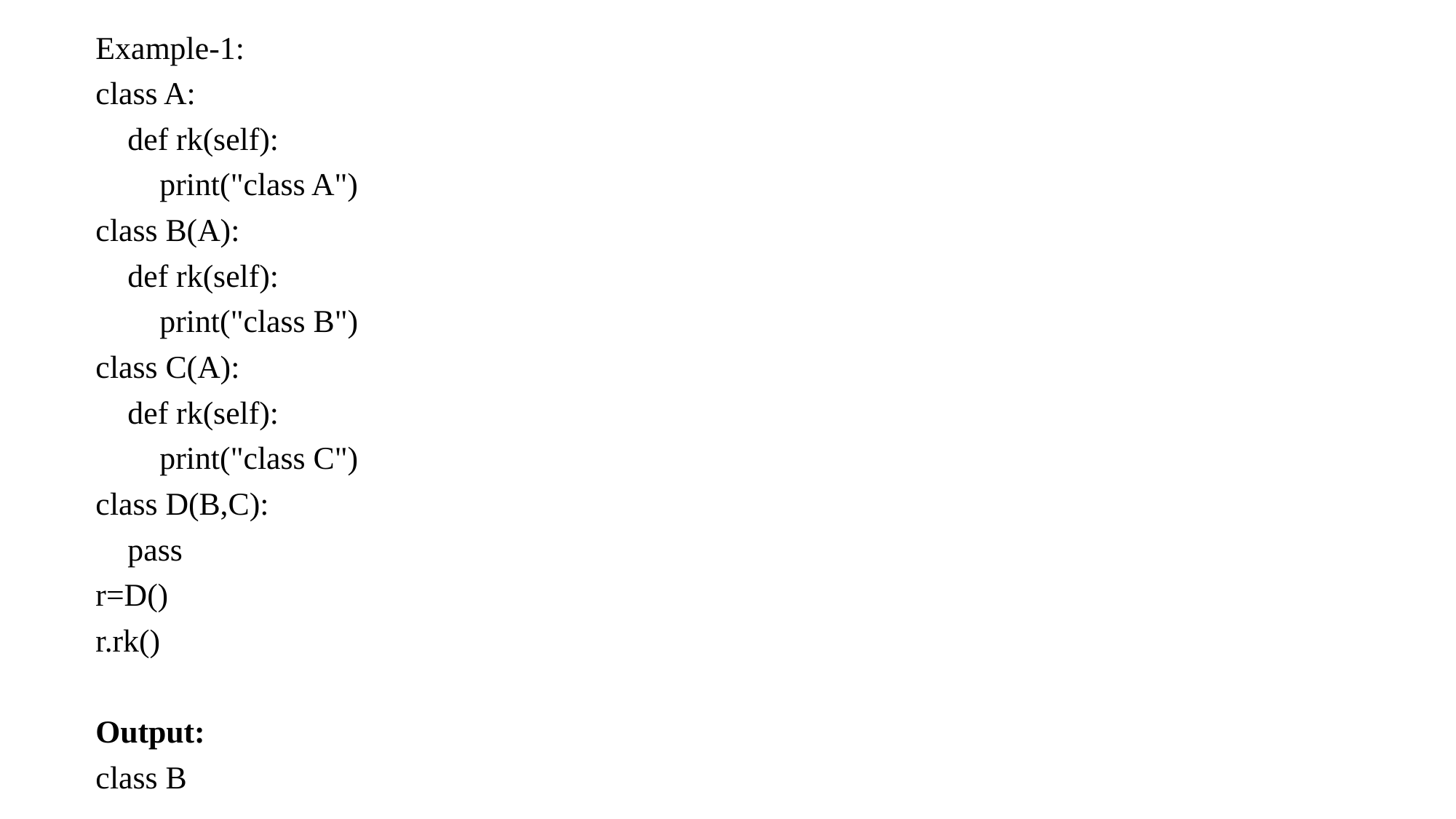

Example-1:
class A:
    def rk(self):
        print("class A")
class B(A):
    def rk(self):
        print("class B")
class C(A):
    def rk(self):
        print("class C")
class D(B,C):
    pass
r=D()
r.rk()

Output:
class B